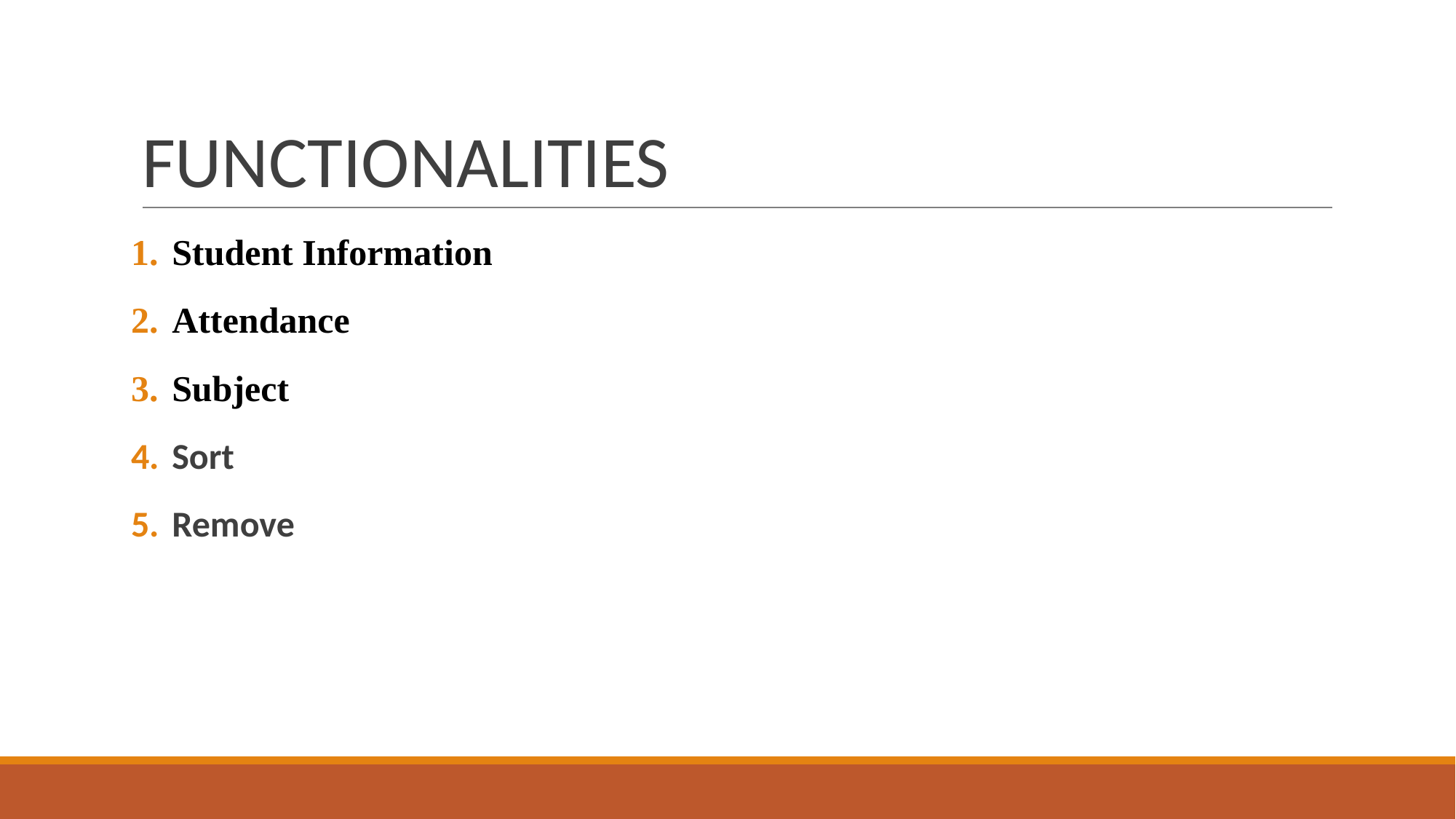

# FUNCTIONALITIES
Student Information
Attendance
Subject
Sort
Remove